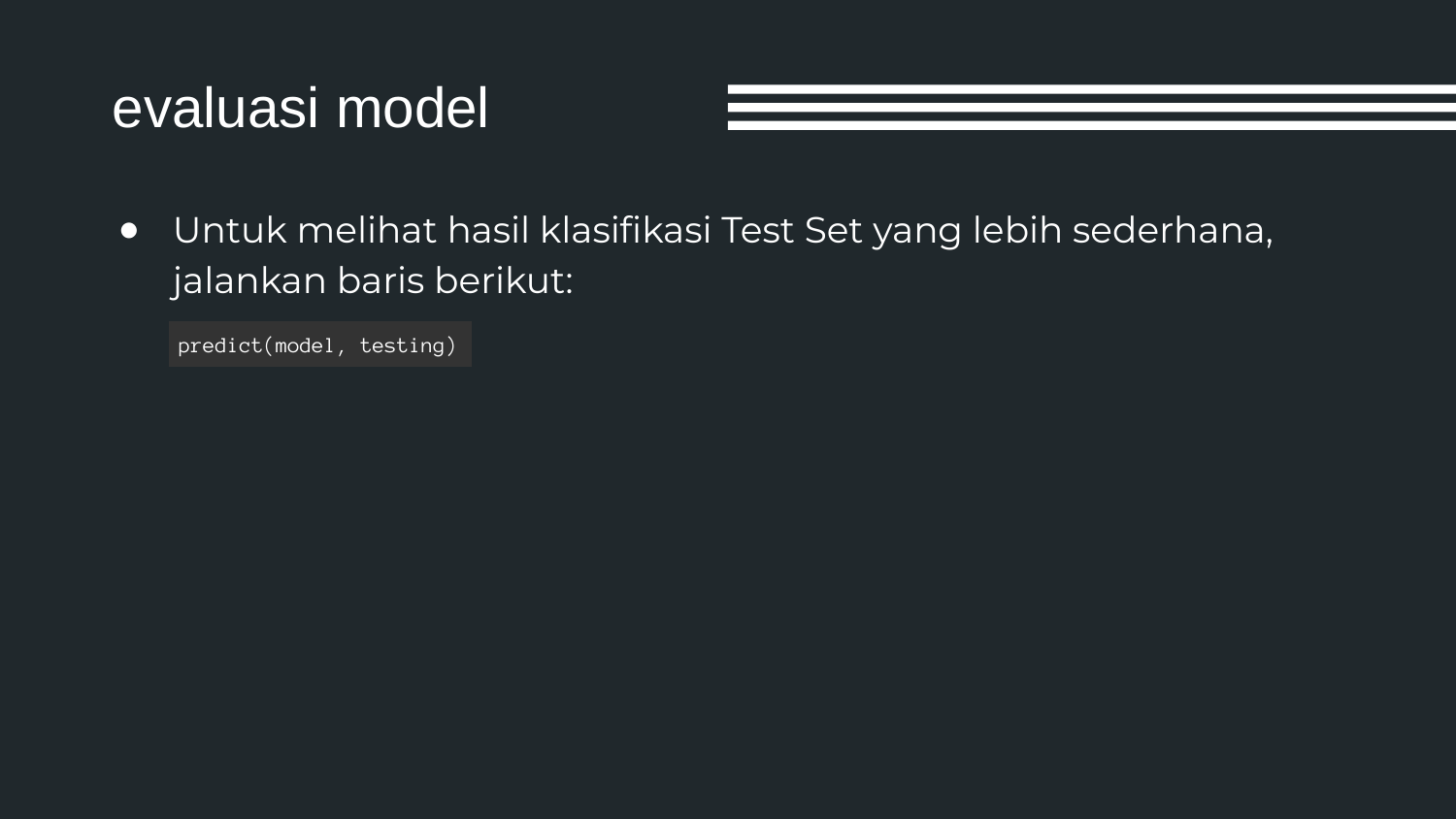

# evaluasi model
Untuk melihat hasil klasifikasi Test Set yang lebih sederhana, jalankan baris berikut:
| predict(model, testing) |
| --- |